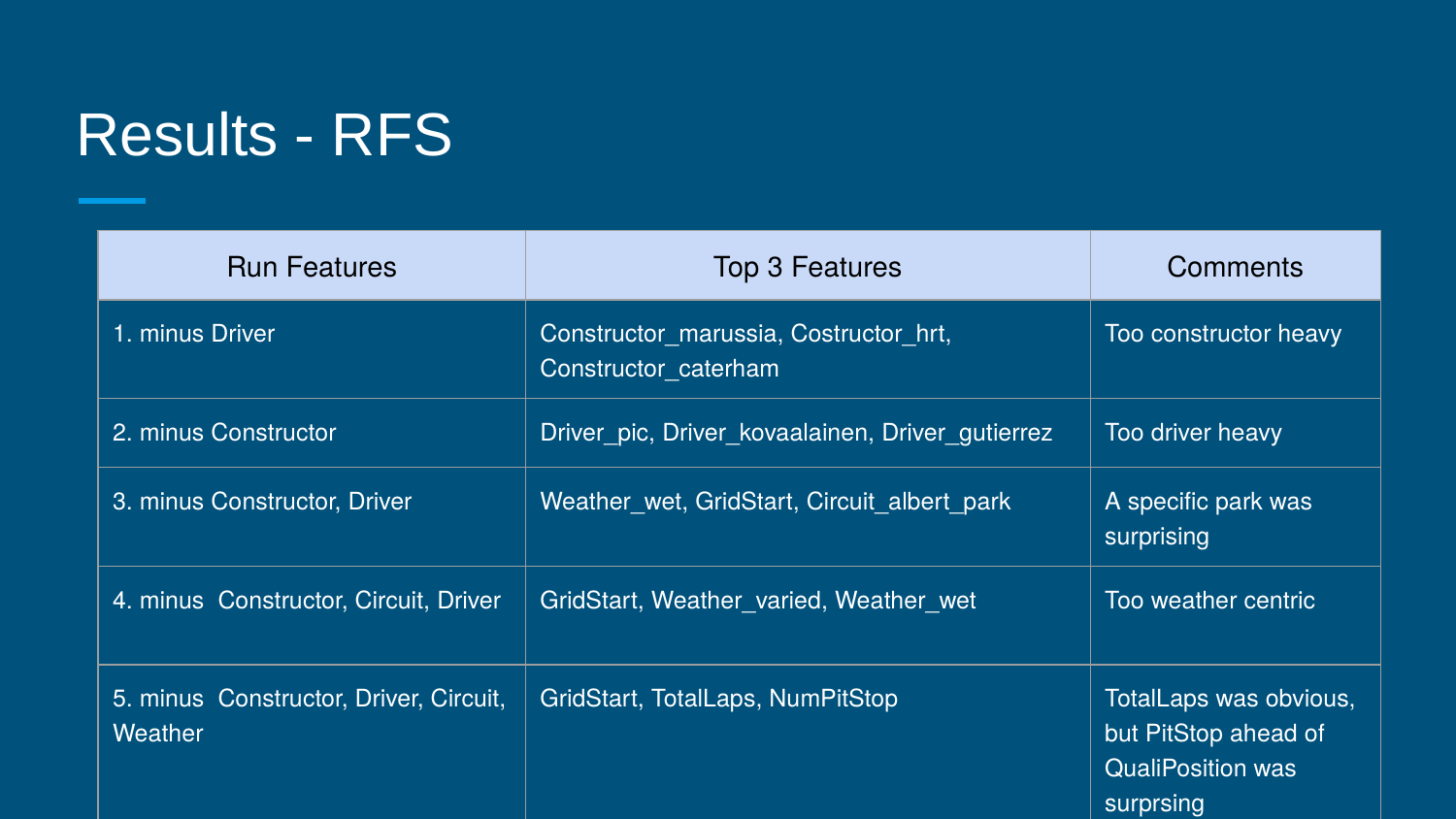

# Results - RFS
| Run Features | Top 3 Features | Comments |
| --- | --- | --- |
| 1. minus Driver | Constructor\_marussia, Costructor\_hrt, Constructor\_caterham | Too constructor heavy |
| 2. minus Constructor | Driver\_pic, Driver\_kovaalainen, Driver\_gutierrez | Too driver heavy |
| 3. minus Constructor, Driver | Weather\_wet, GridStart, Circuit\_albert\_park | A specific park was surprising |
| 4. minus Constructor, Circuit, Driver | GridStart, Weather\_varied, Weather\_wet | Too weather centric |
| 5. minus Constructor, Driver, Circuit, Weather | GridStart, TotalLaps, NumPitStop | TotalLaps was obvious, but PitStop ahead of QualiPosition was surprsing |